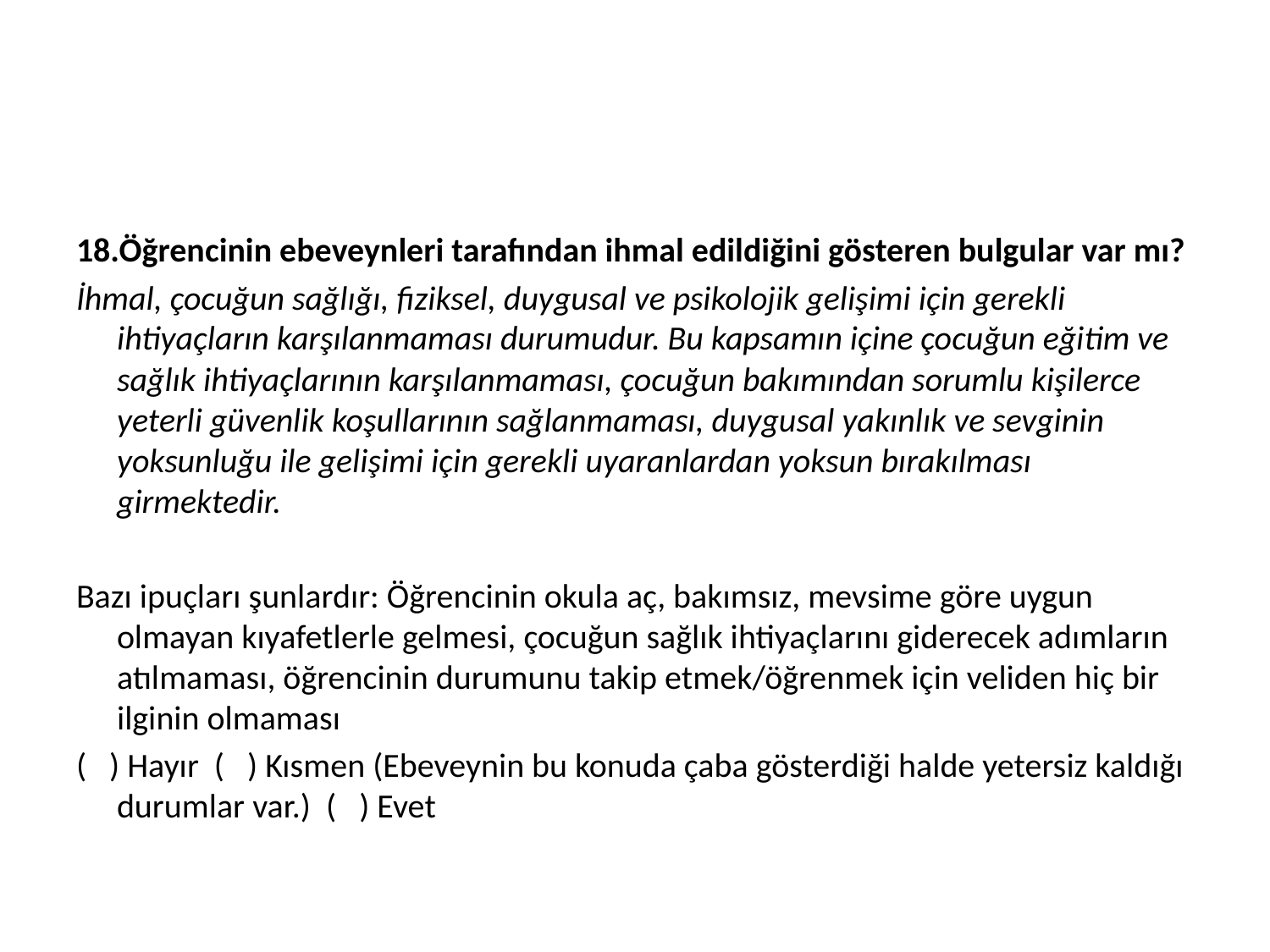

#
18.Öğrencinin ebeveynleri tarafından ihmal edildiğini gösteren bulgular var mı?
İhmal, çocuğun sağlığı, fiziksel, duygusal ve psikolojik gelişimi için gerekli ihtiyaçların karşılanmaması durumudur. Bu kapsamın içine çocuğun eğitim ve sağlık ihtiyaçlarının karşılanmaması, çocuğun bakımından sorumlu kişilerce yeterli güvenlik koşullarının sağlanmaması, duygusal yakınlık ve sevginin yoksunluğu ile gelişimi için gerekli uyaranlardan yoksun bırakılması girmektedir.

Bazı ipuçları şunlardır: Öğrencinin okula aç, bakımsız, mevsime göre uygun olmayan kıyafetlerle gelmesi, çocuğun sağlık ihtiyaçlarını giderecek adımların atılmaması, öğrencinin durumunu takip etmek/öğrenmek için veliden hiç bir ilginin olmaması
(   ) Hayır  (   ) Kısmen (Ebeveynin bu konuda çaba gösterdiği halde yetersiz kaldığı durumlar var.)  (   ) Evet